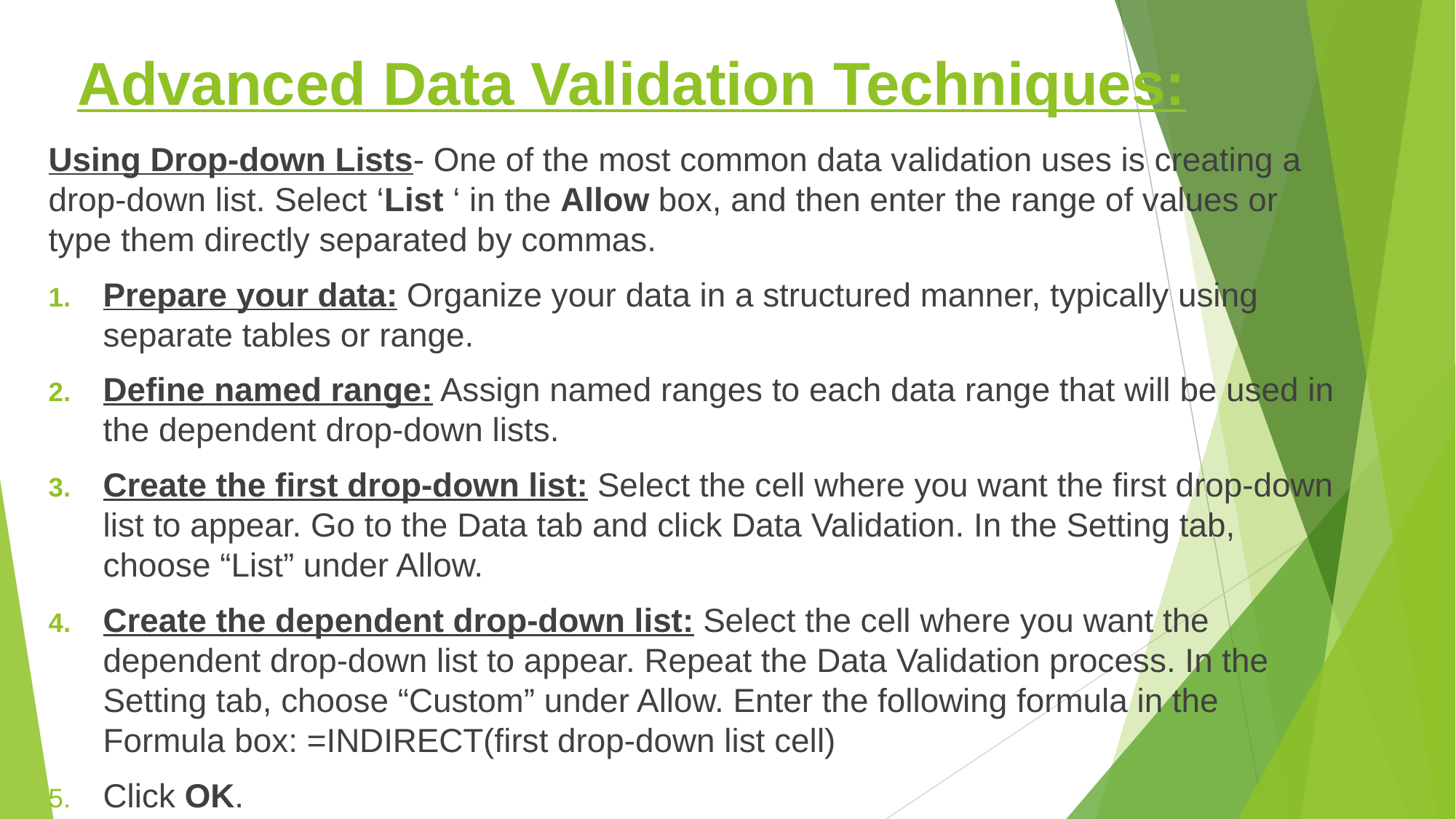

# Advanced Data Validation Techniques:
Using Drop-down Lists- One of the most common data validation uses is creating a drop-down list. Select ‘List ‘ in the Allow box, and then enter the range of values or type them directly separated by commas.
Prepare your data: Organize your data in a structured manner, typically using separate tables or range.
Define named range: Assign named ranges to each data range that will be used in the dependent drop-down lists.
Create the first drop-down list: Select the cell where you want the first drop-down list to appear. Go to the Data tab and click Data Validation. In the Setting tab, choose “List” under Allow.
Create the dependent drop-down list: Select the cell where you want the dependent drop-down list to appear. Repeat the Data Validation process. In the Setting tab, choose “Custom” under Allow. Enter the following formula in the Formula box: =INDIRECT(first drop-down list cell)
Click OK.